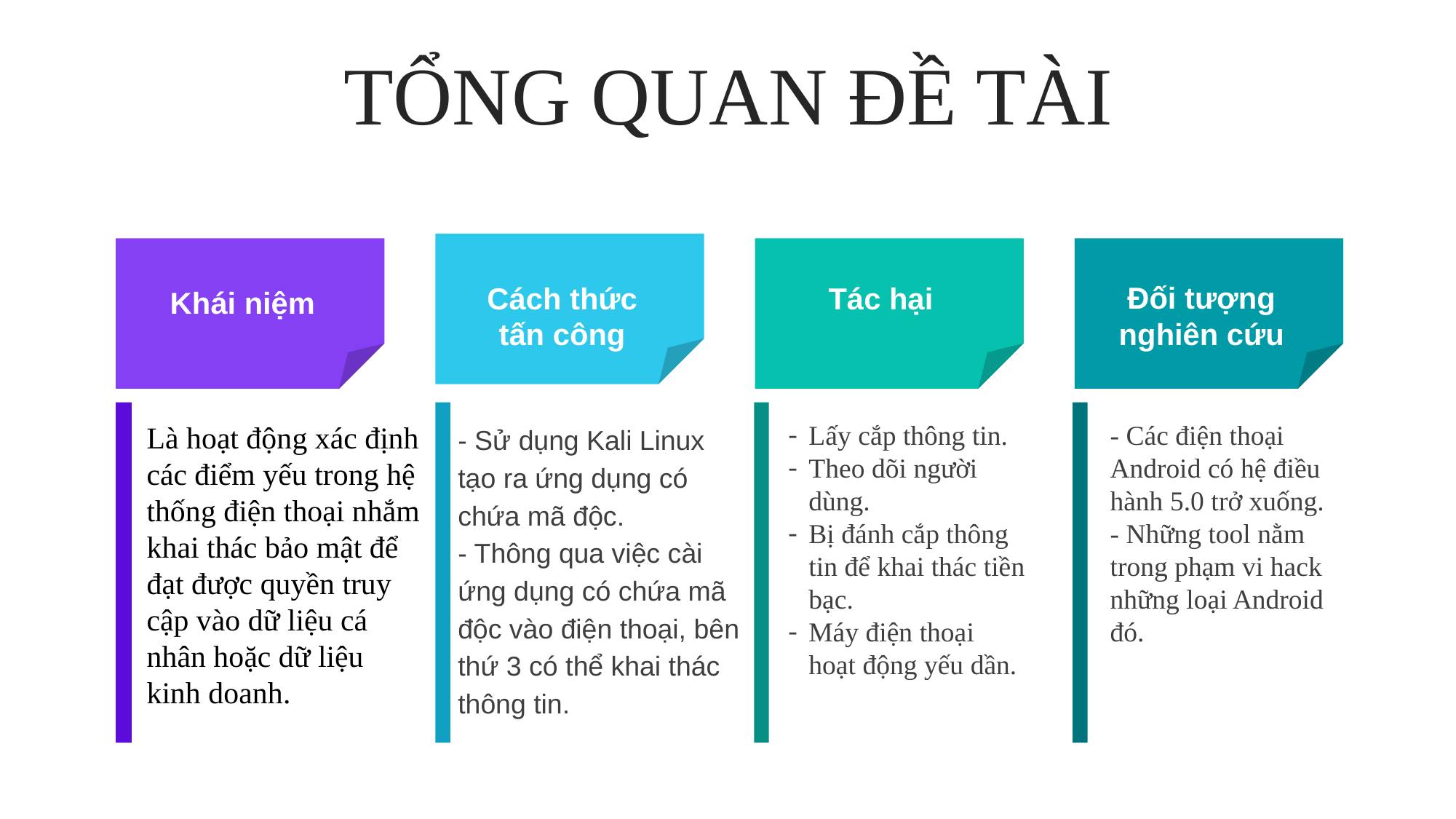

TỔNG QUAN ĐỀ TÀI

Đối tượng nghiên cứu
Cách thức tấn công
Tác hại
Khái niệm

Là hoạt động xác định các điểm yếu trong hệ thống điện thoại nhắm khai thác bảo mật để đạt được quyền truy cập vào dữ liệu cá nhân hoặc dữ liệu kinh doanh.
- Sử dụng Kali Linux tạo ra ứng dụng có chứa mã độc.
- Thông qua việc cài ứng dụng có chứa mã độc vào điện thoại, bên thứ 3 có thể khai thác thông tin.

Lấy cắp thông tin.
Theo dõi người dùng.
Bị đánh cắp thông tin để khai thác tiền bạc.
Máy điện thoại hoạt động yếu dần.
- Các điện thoại Android có hệ điều hành 5.0 trở xuống.
- Những tool nằm trong phạm vi hack những loại Android đó.